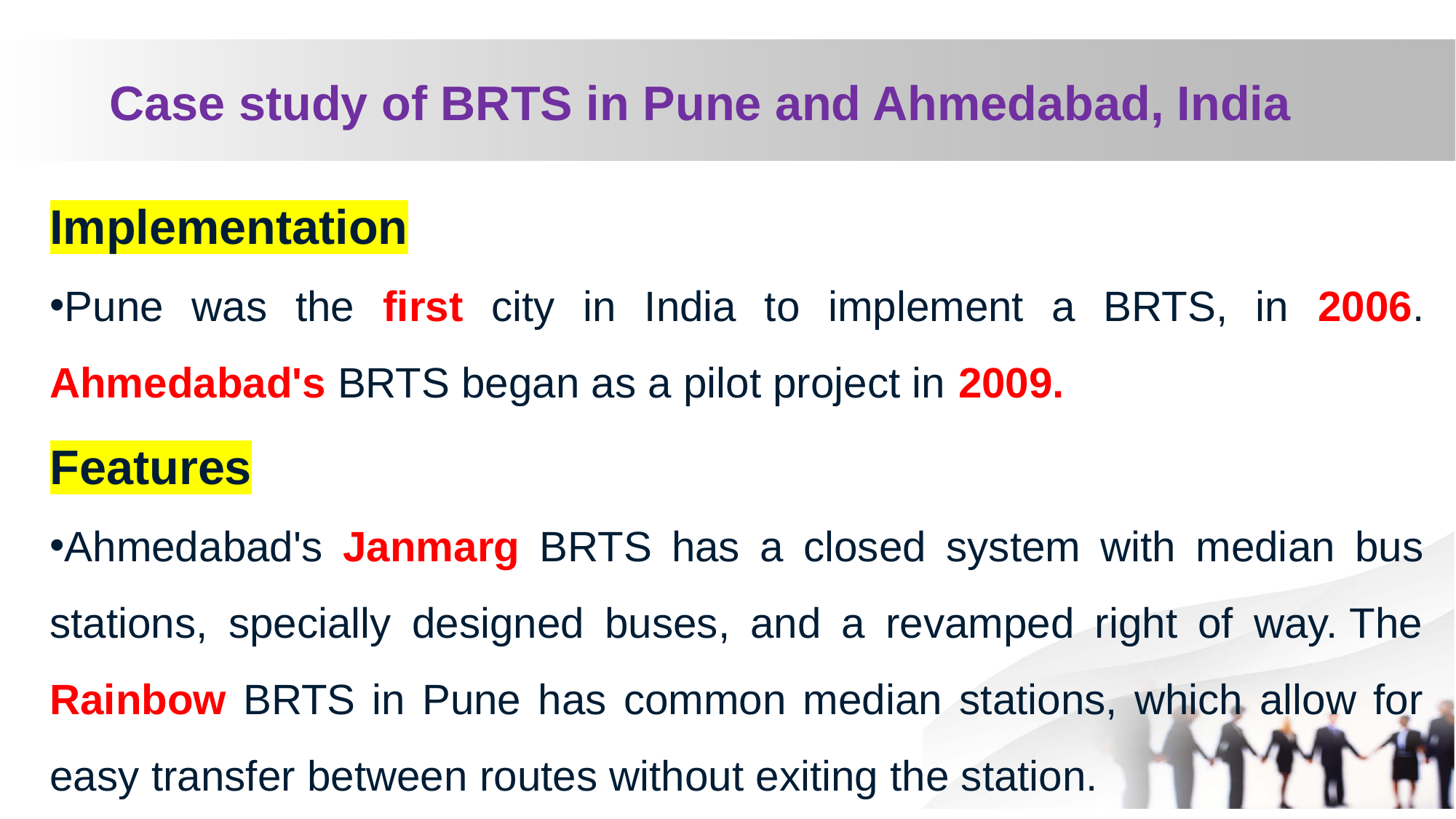

# Case study of BRTS in Pune and Ahmedabad, India
Implementation
Pune was the first city in India to implement a BRTS, in 2006. Ahmedabad's BRTS began as a pilot project in 2009.
Features
Ahmedabad's Janmarg BRTS has a closed system with median bus stations, specially designed buses, and a revamped right of way. The Rainbow BRTS in Pune has common median stations, which allow for easy transfer between routes without exiting the station.